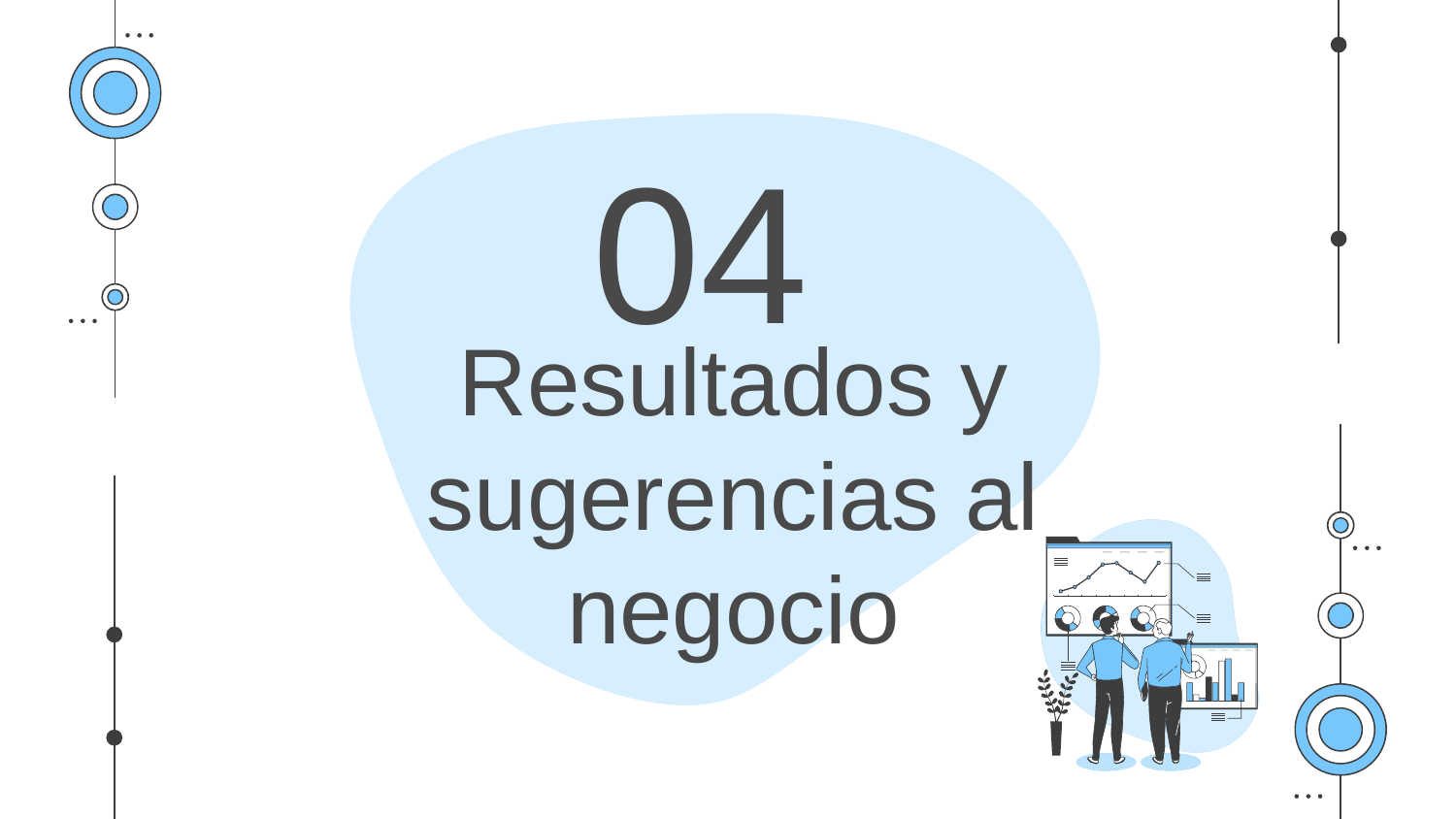

04
# Resultados y sugerencias al negocio